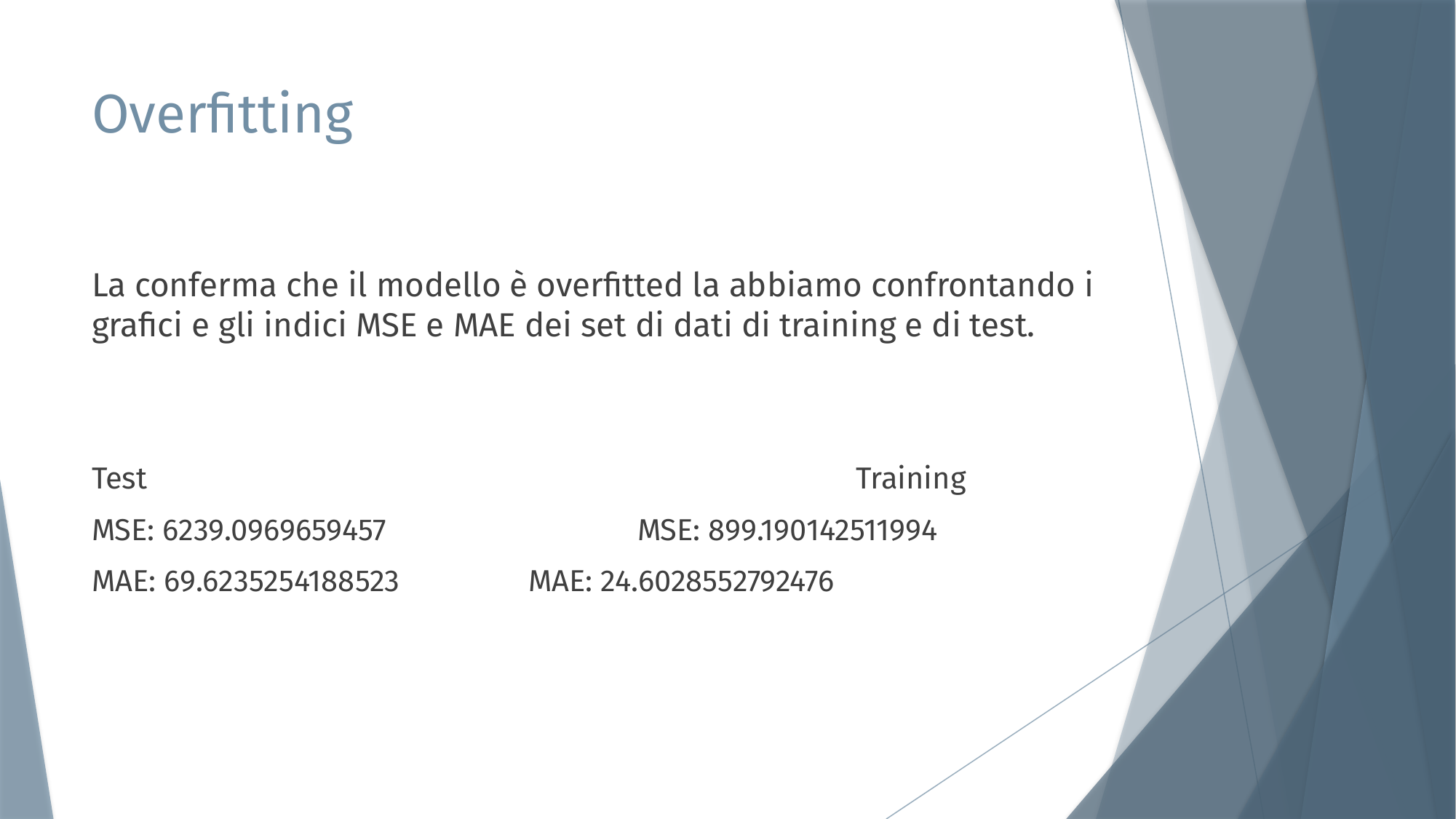

# Overfitting
La conferma che il modello è overfitted la abbiamo confrontando i grafici e gli indici MSE e MAE dei set di dati di training e di test.

Test							Training
MSE: 6239.0969659457			MSE: 899.190142511994
MAE: 69.6235254188523            	MAE: 24.6028552792476